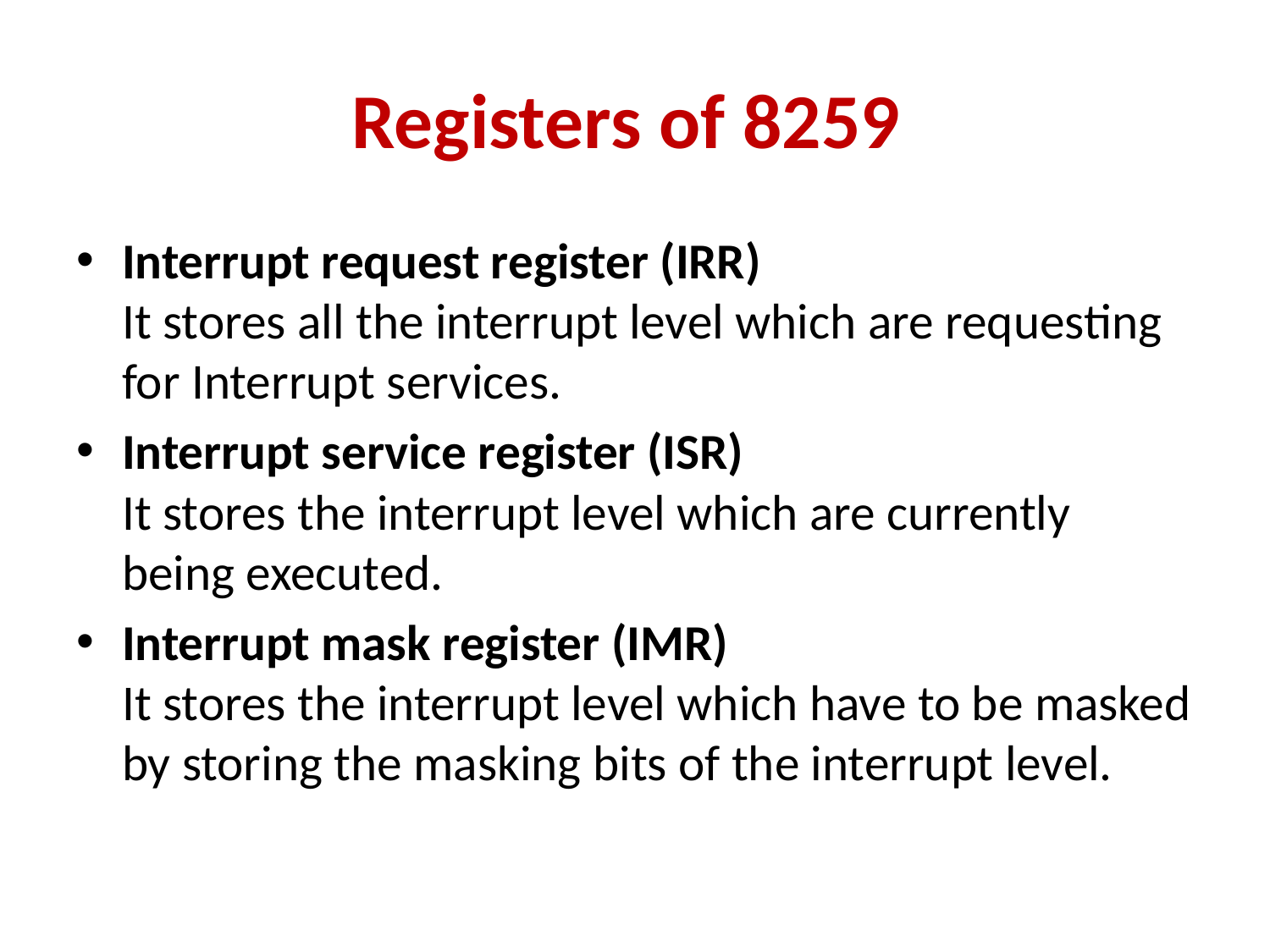

# Registers of 8259
Interrupt request register (IRR)
It stores all the interrupt level which are requesting for Interrupt services.
Interrupt service register (ISR)
It stores the interrupt level which are currently being executed.
Interrupt mask register (IMR)
It stores the interrupt level which have to be masked by storing the masking bits of the interrupt level.